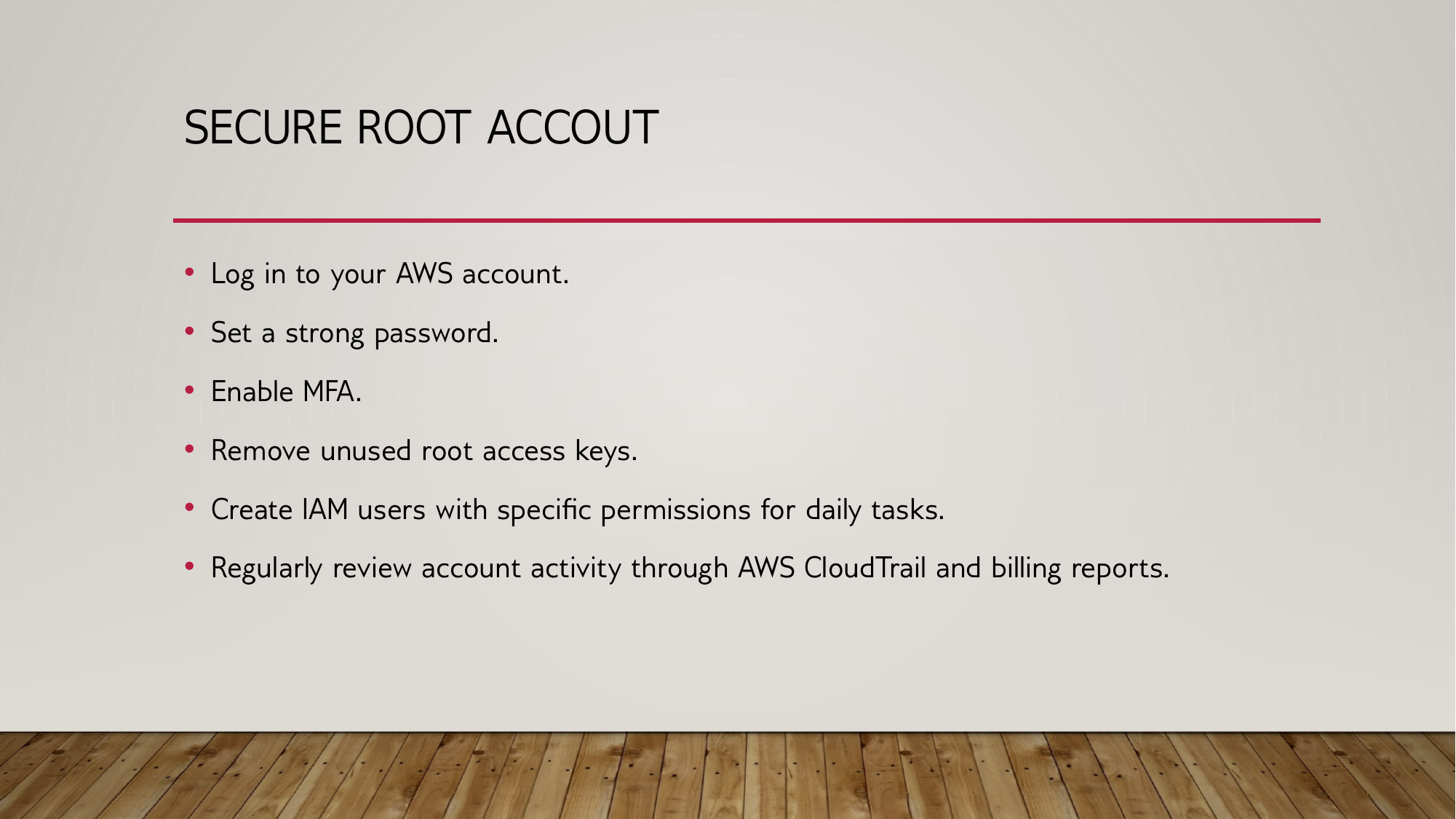

# Secure root accout
Log in to your AWS account.
Set a strong password.
Enable MFA.
Remove unused root access keys.
Create IAM users with specific permissions for daily tasks.
Regularly review account activity through AWS CloudTrail and billing reports.